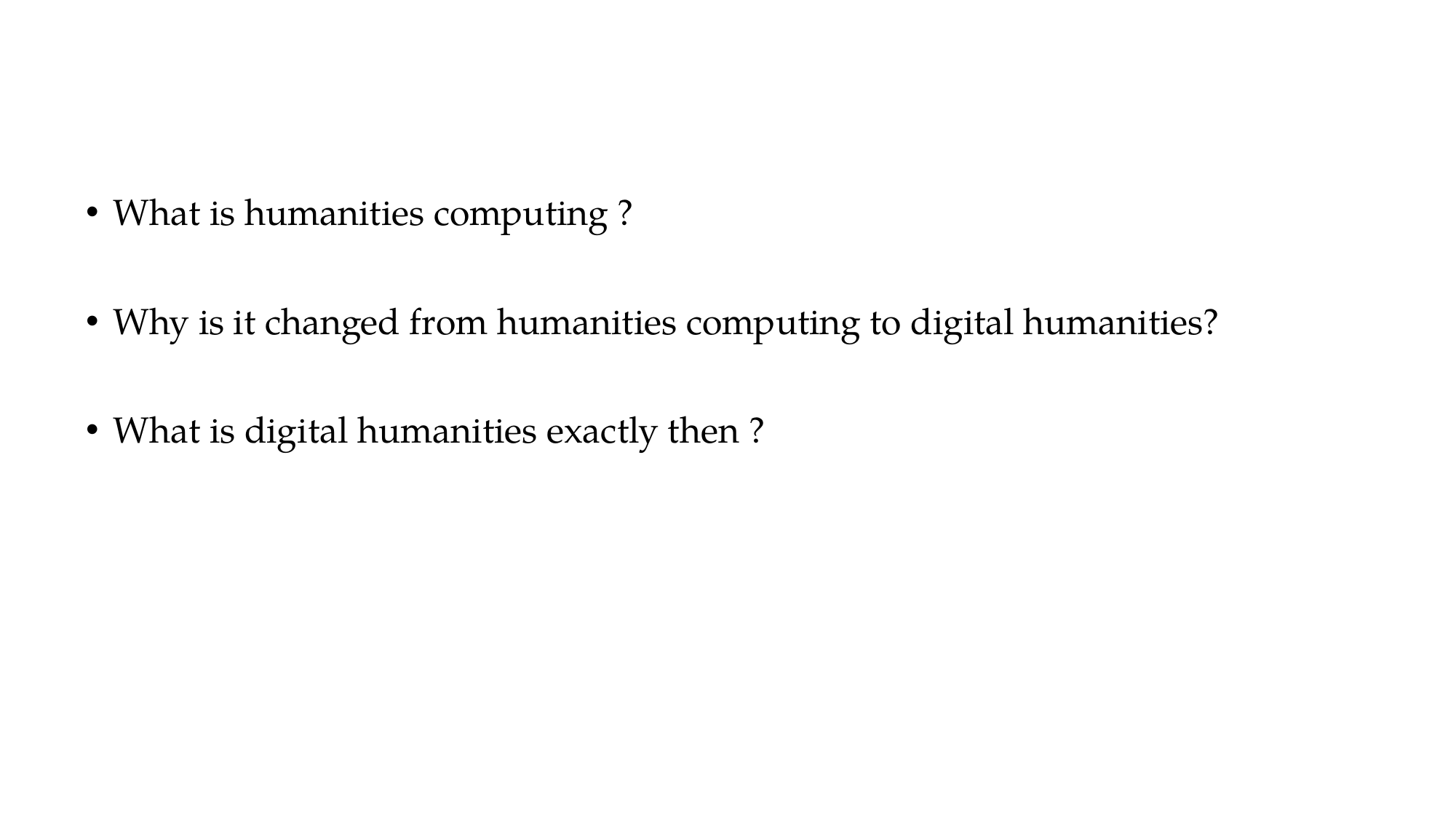

#

What is humanities computing ?

Why is it changed from humanities computing to digital humanities?

What is digital humanities exactly then ?